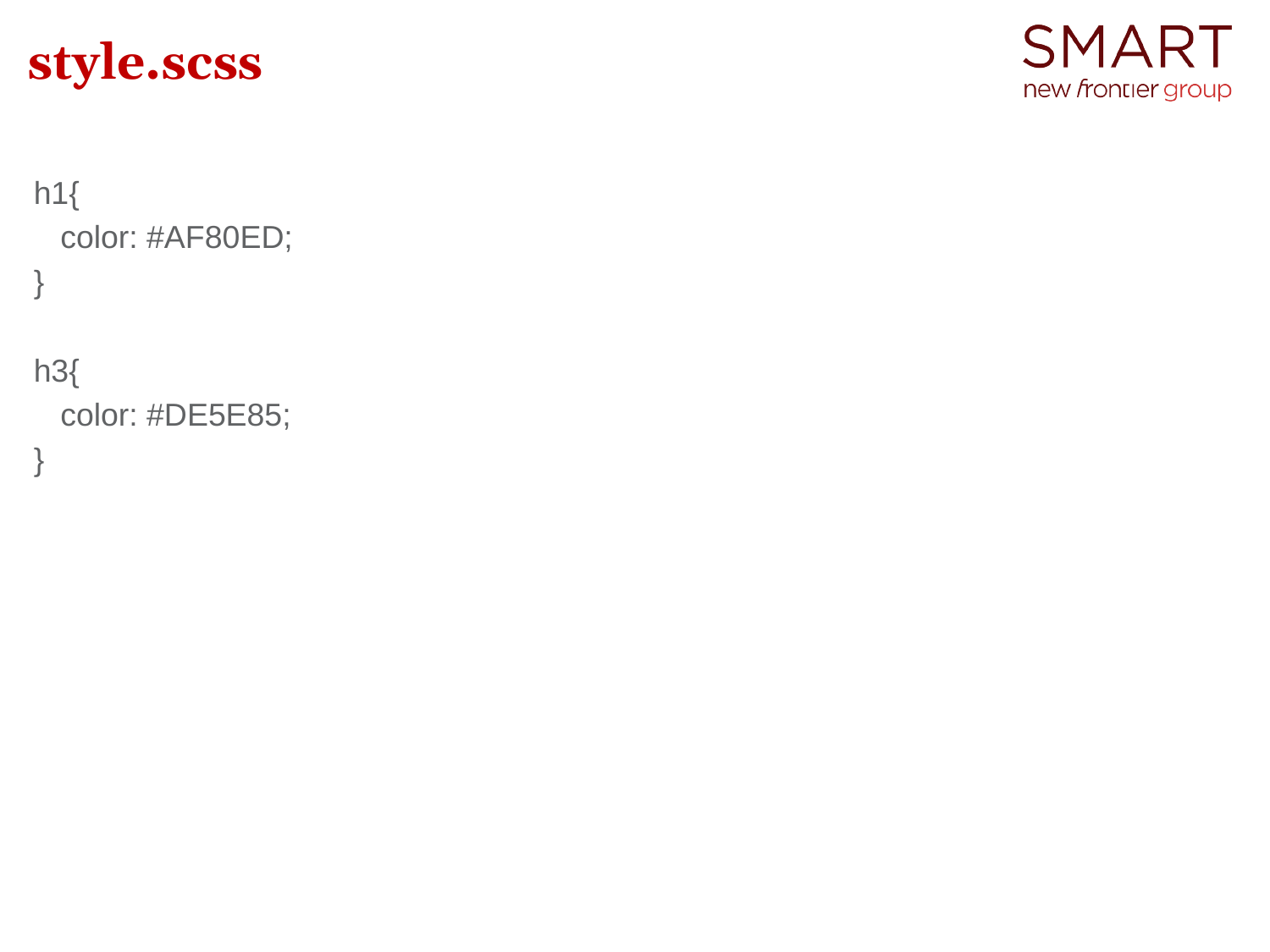

# style.scss
h1{
   color: #AF80ED;
}

h3{
   color: #DE5E85;
}